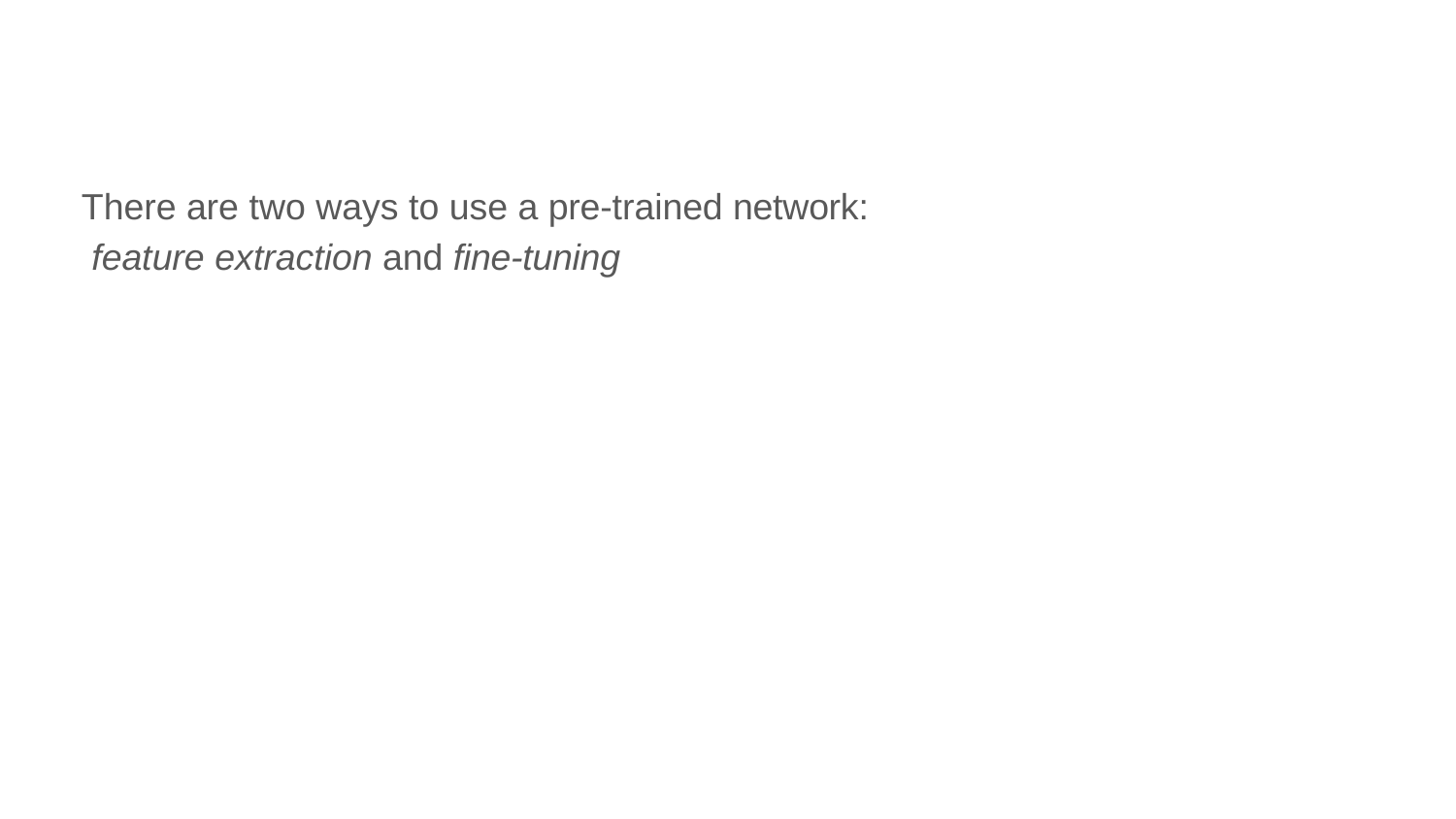

There are two ways to use a pre-trained network:
feature extraction and fine-tuning